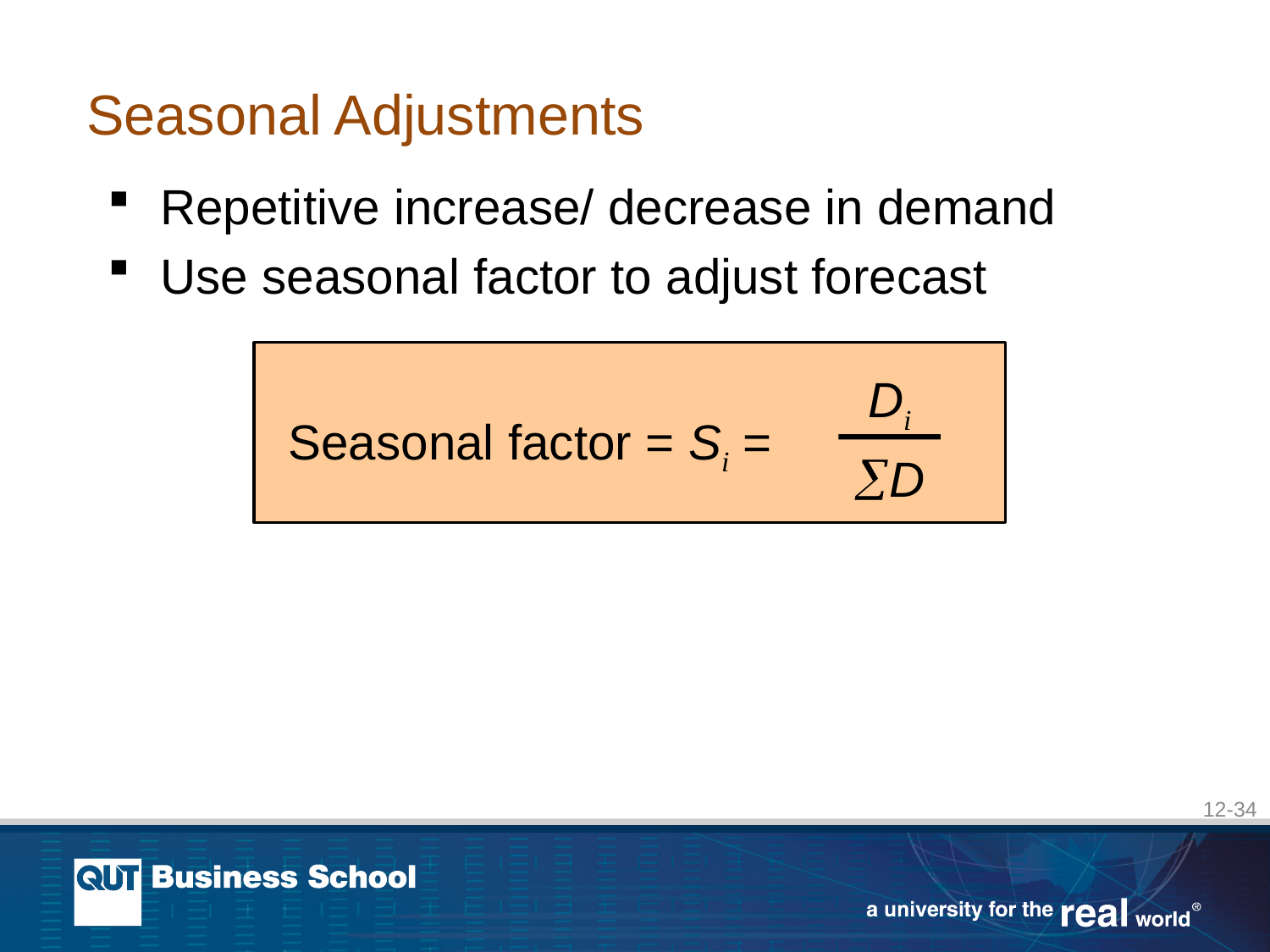

# Seasonal Adjustments
Repetitive increase/ decrease in demand
Use seasonal factor to adjust forecast

Di
∑D

Seasonal factor = Si =
12-34